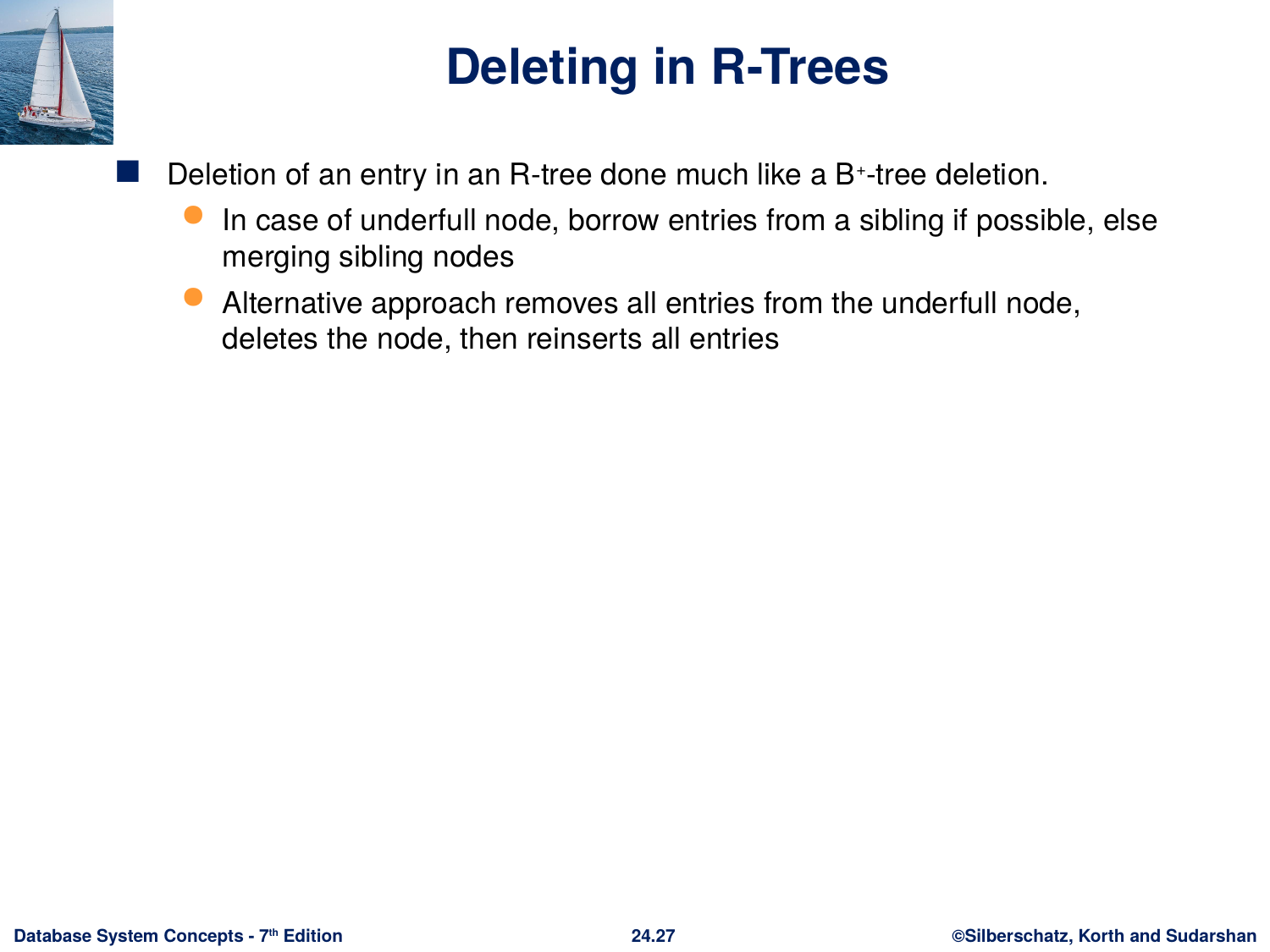

# Deleting in R-Trees
Deletion of an entry in an R-tree done much like a B+-tree deletion.
In case of underfull node, borrow entries from a sibling if possible, else merging sibling nodes
Alternative approach removes all entries from the underfull node, deletes the node, then reinserts all entries